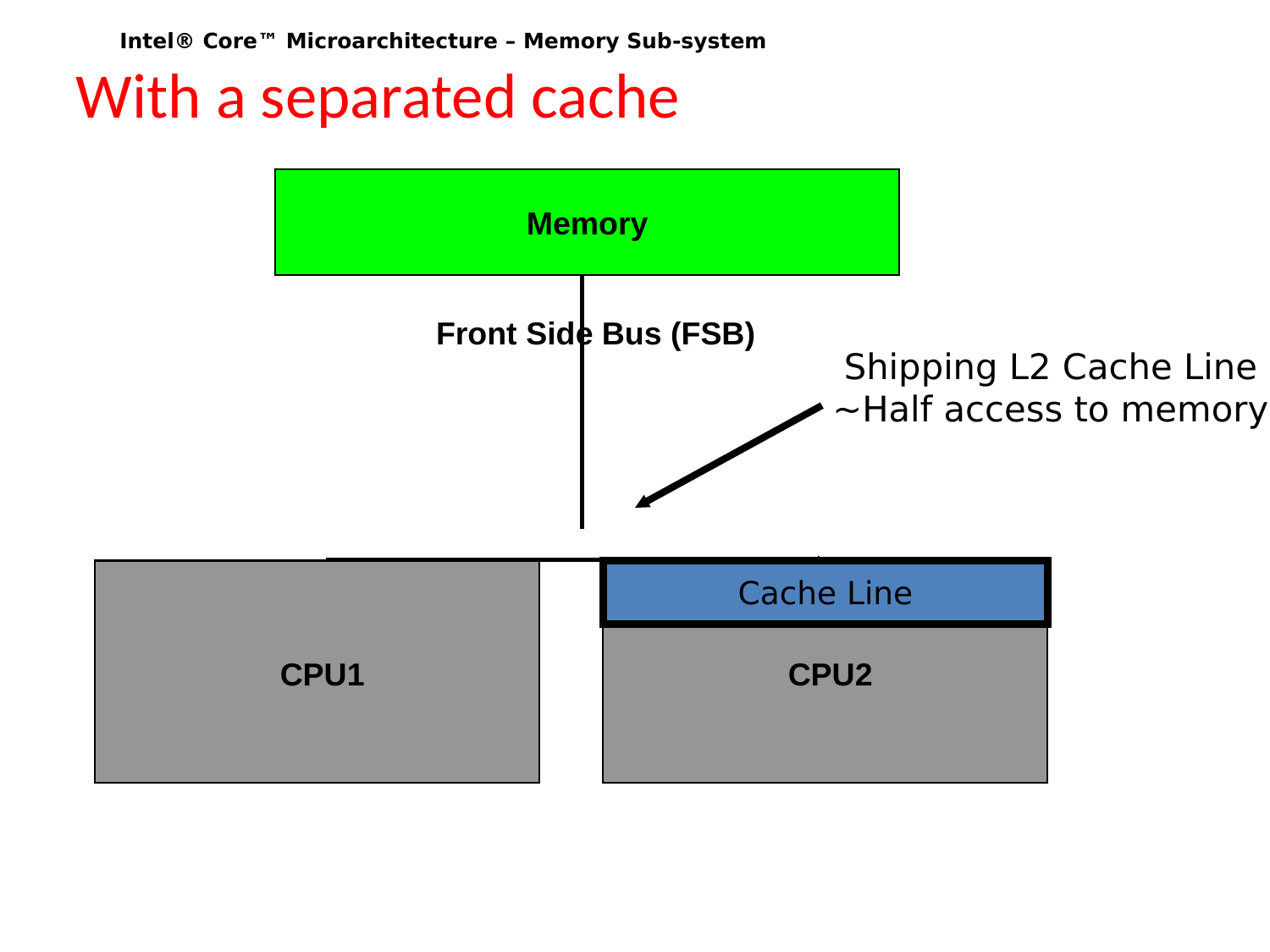

Intel® Core™ Microarchitecture – Memory Sub-system
# With a separated cache
Memory

Front Side Bus (FSB)
Shipping L2 Cache Line
~Half access to memory

 CPU1
 CPU2
Cache Line